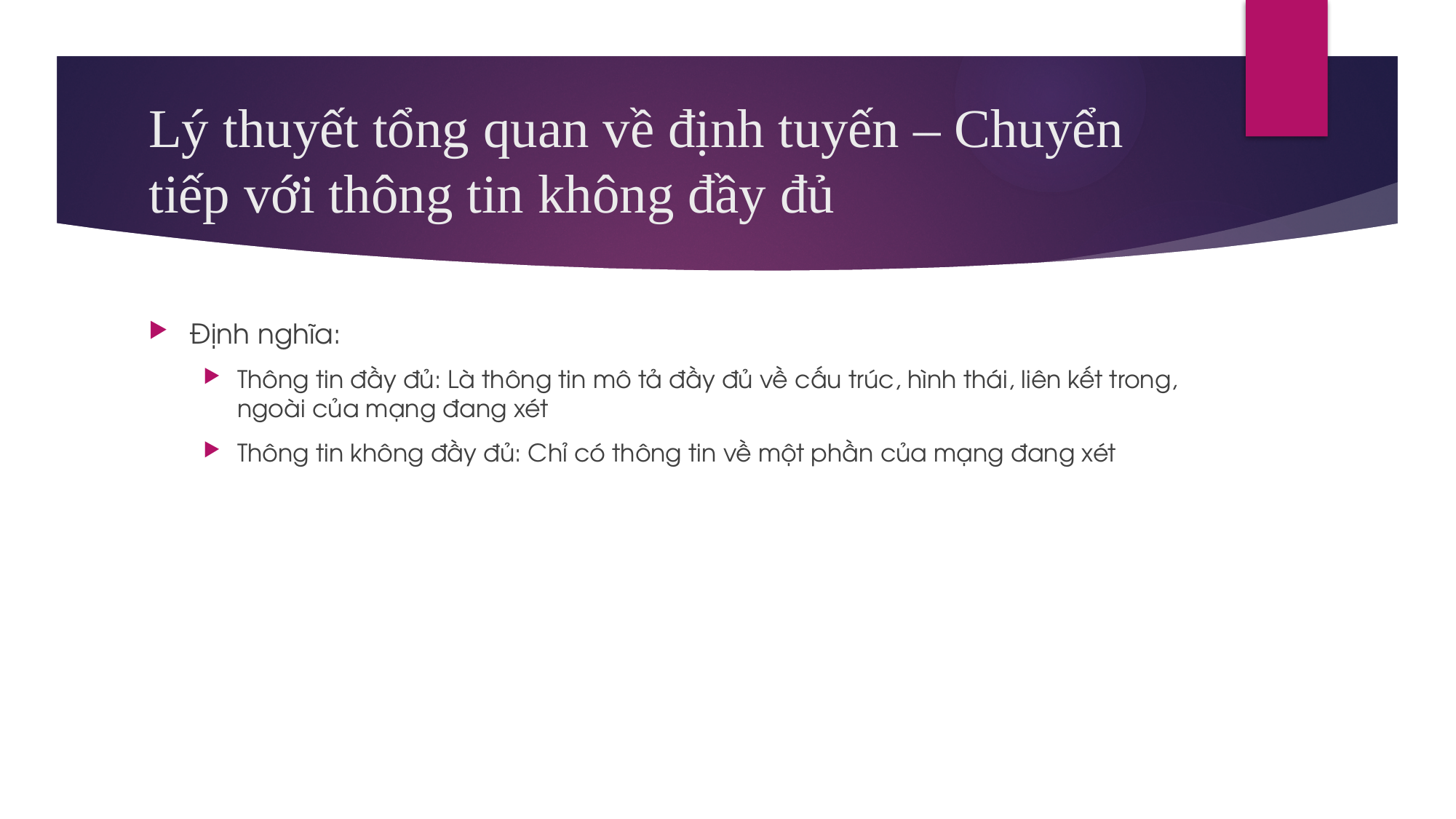

# Lý thuyết tổng quan về định tuyến – Chuyển tiếp với thông tin không đầy đủ
Định nghĩa:
Thông tin đầy đủ: Là thông tin mô tả đầy đủ về cấu trúc, hình thái, liên kết trong, ngoài của mạng đang xét
Thông tin không đầy đủ: Chỉ có thông tin về một phần của mạng đang xét